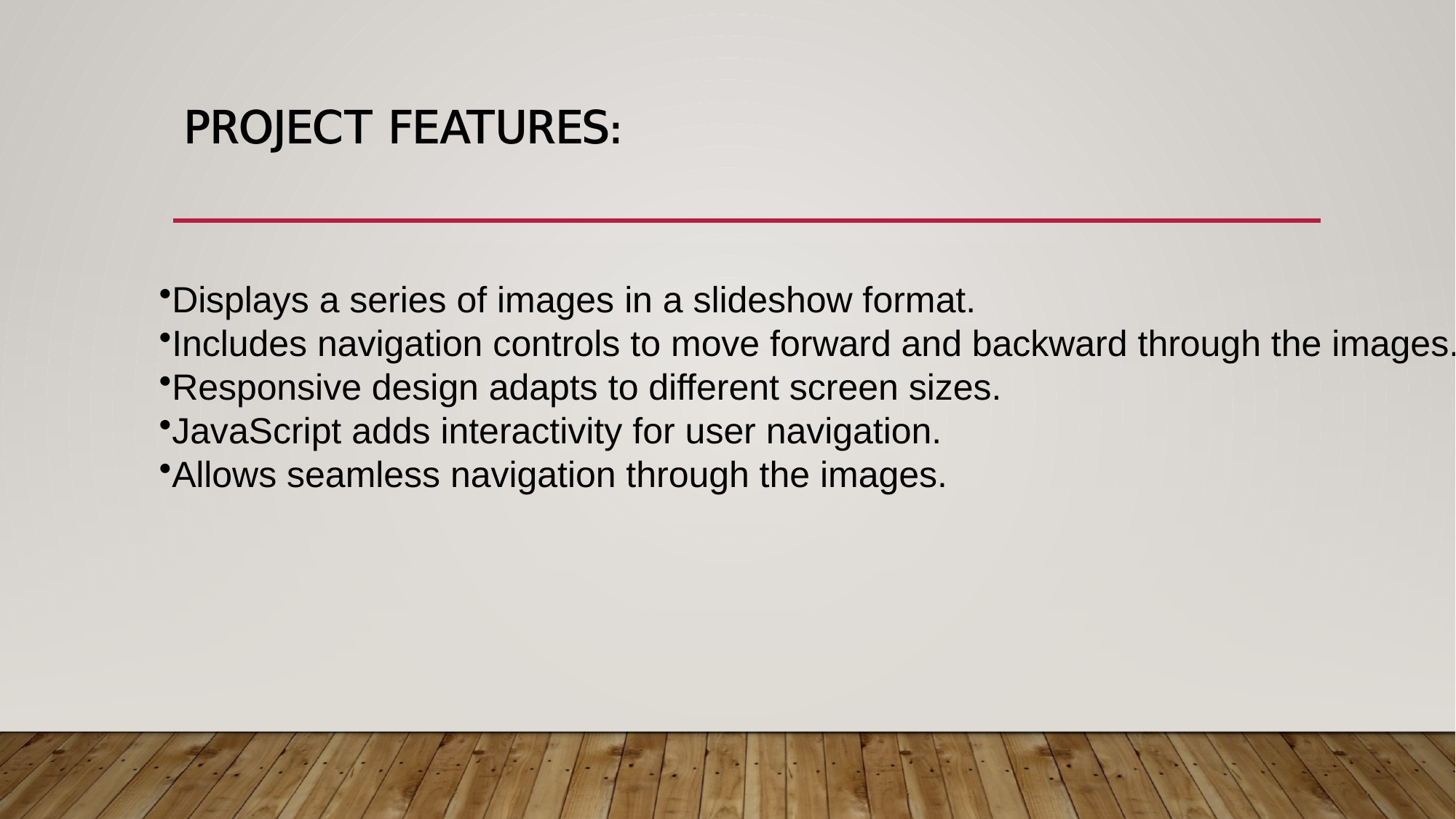

# Project Features:

Displays a series of images in a slideshow format.
Includes navigation controls to move forward and backward through the images.
Responsive design adapts to different screen sizes.
JavaScript adds interactivity for user navigation.
Allows seamless navigation through the images.